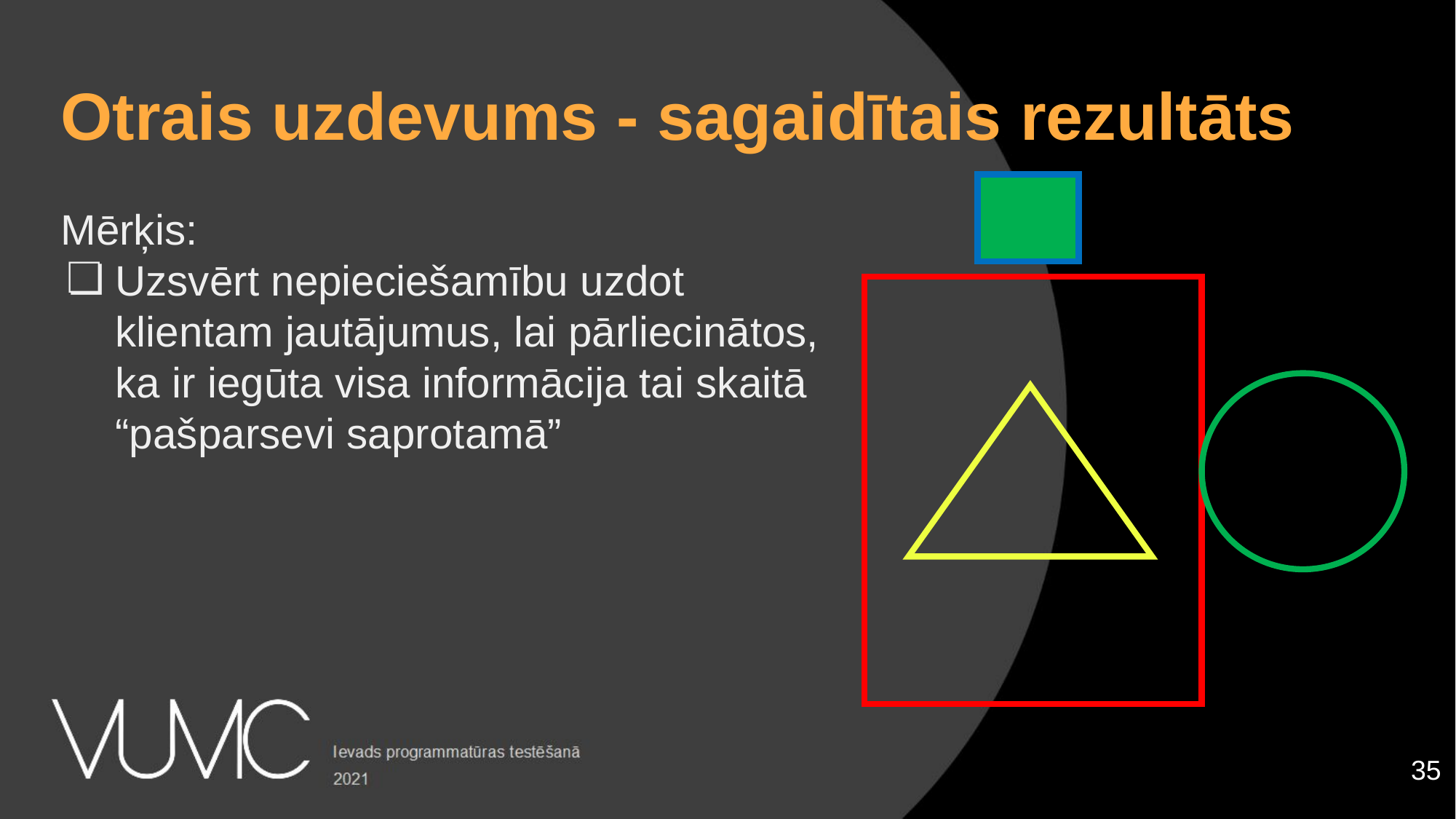

Otrais uzdevums - sagaidītais rezultāts

Mērķis:
Uzsvērt nepieciešamību uzdot klientam jautājumus, lai pārliecinātos, ka ir iegūta visa informācija tai skaitā “pašparsevi saprotamā”

35